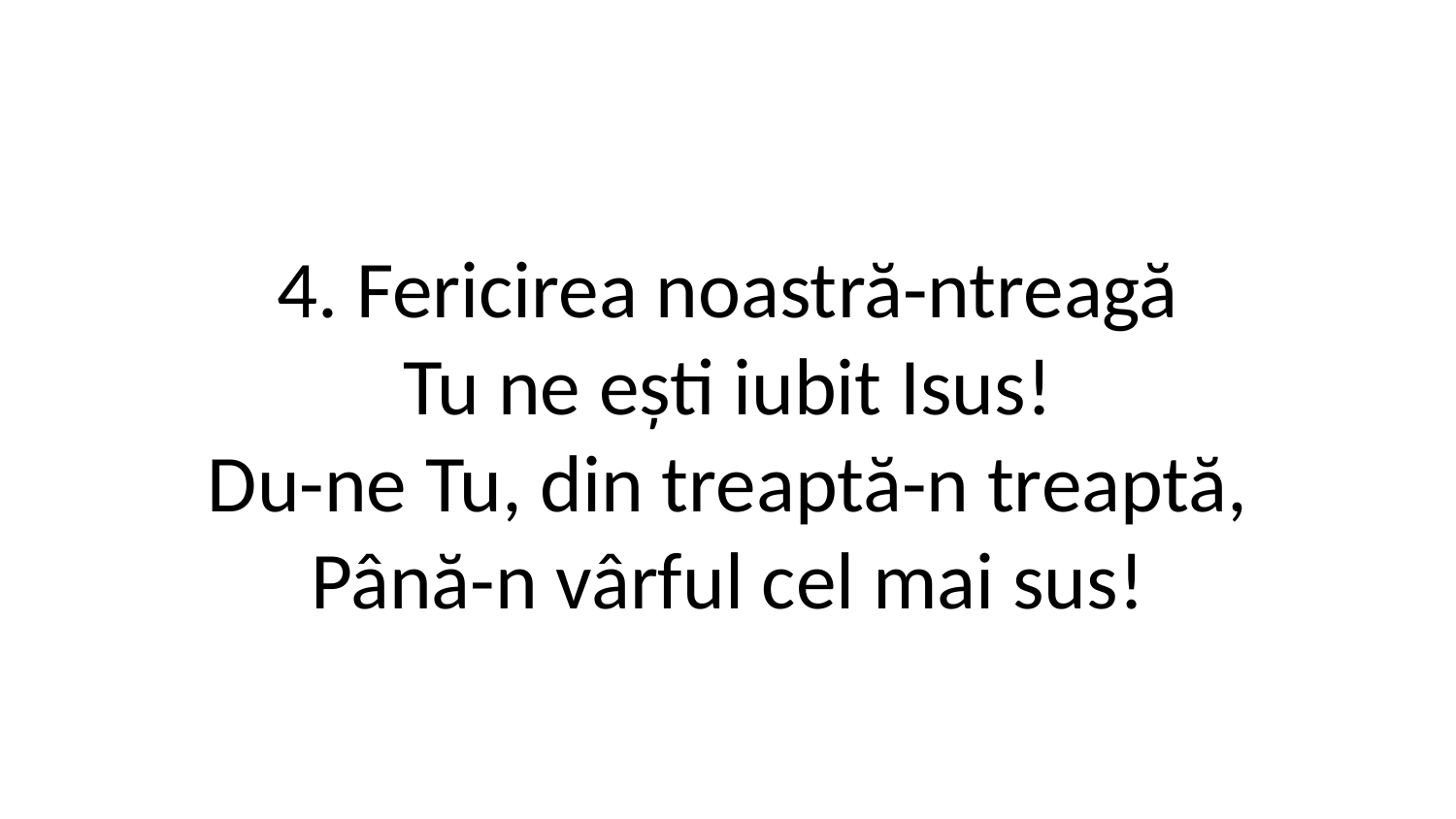

4. Fericirea noastră-ntreagă
Tu ne ești iubit Isus!
Du-ne Tu, din treaptă-n treaptă,
Până-n vârful cel mai sus!